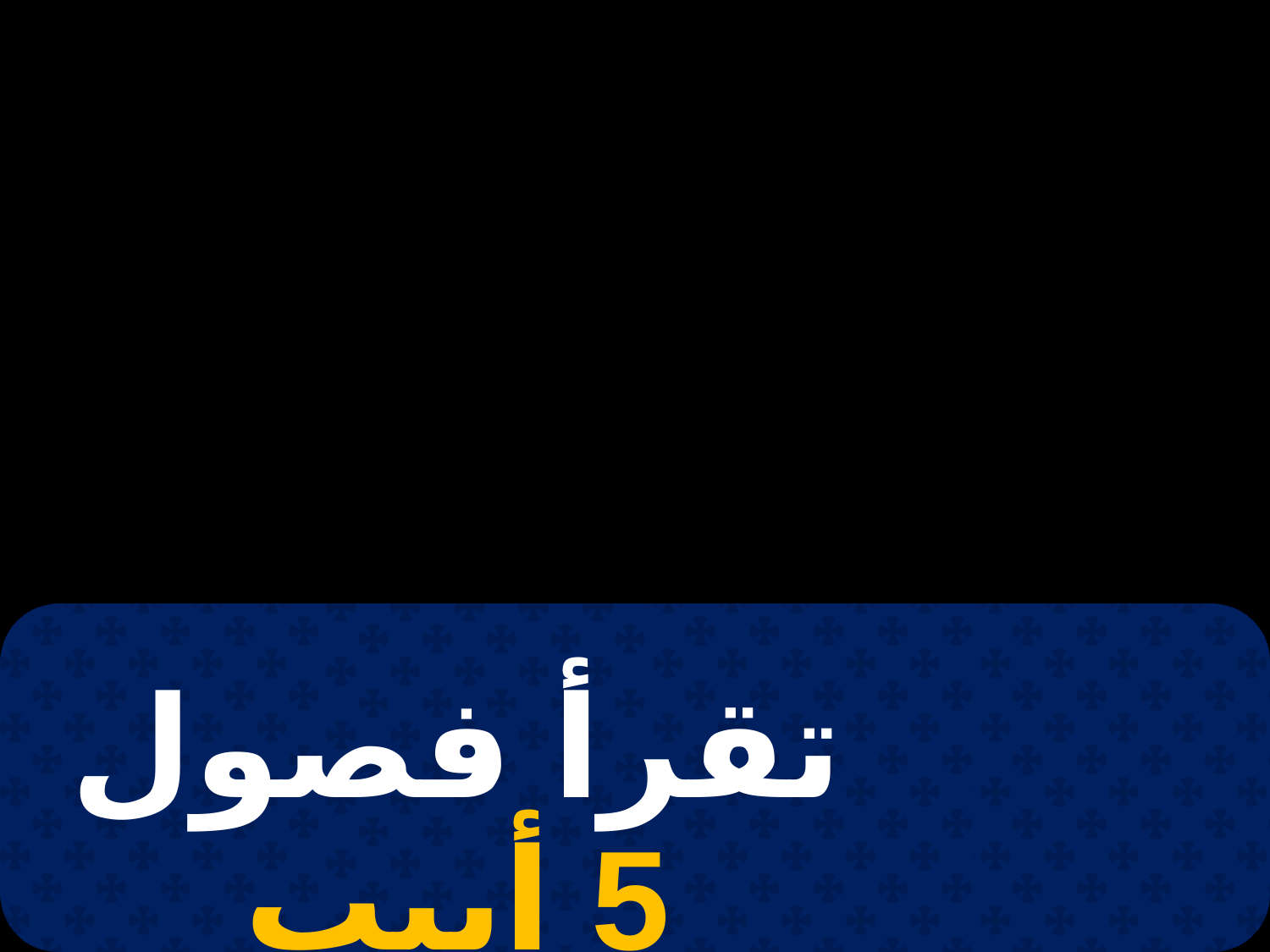

# 8 برمهات
تقرأ فصول 5 أبيب